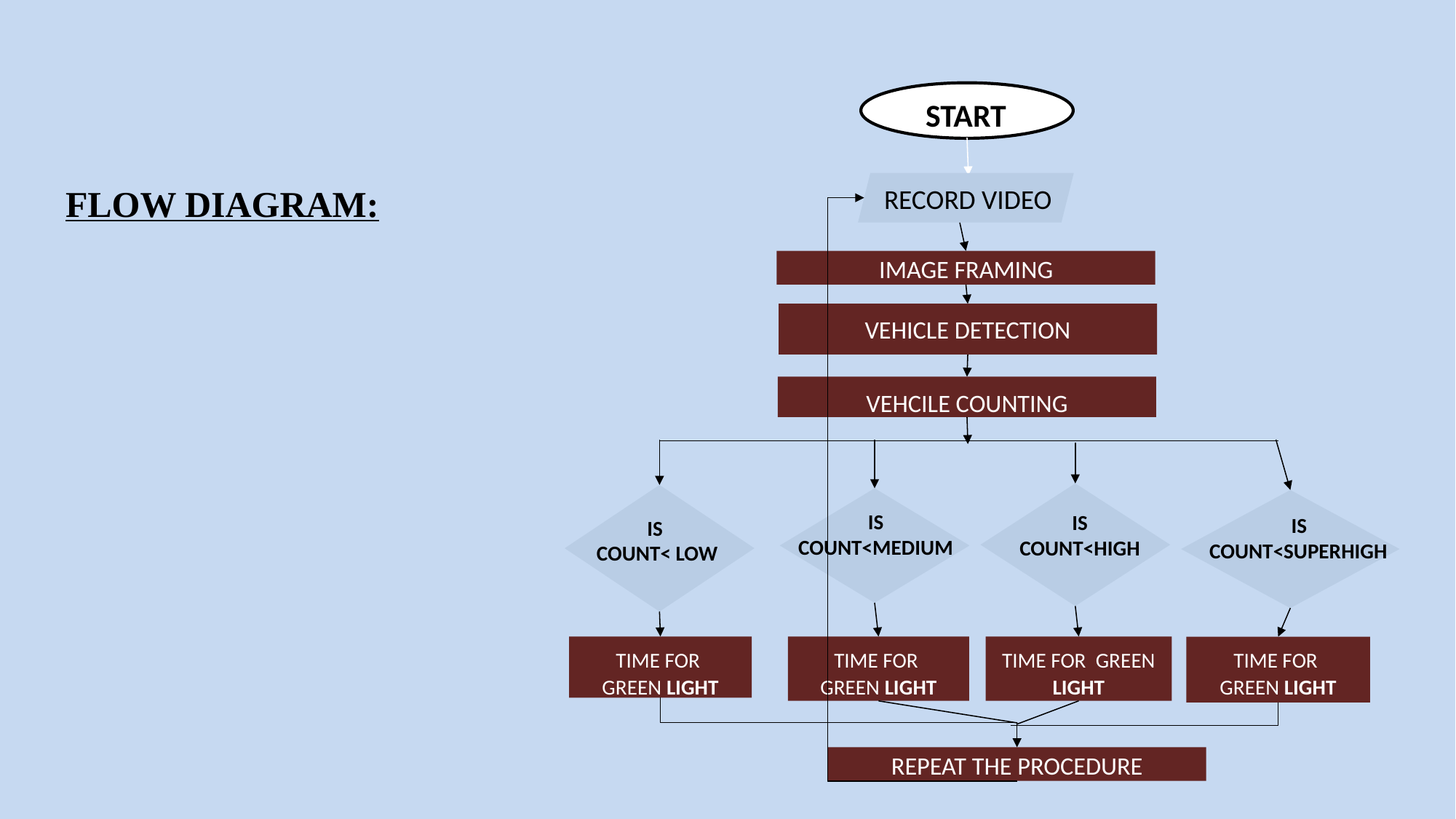

START
RECORD VIDEO

IMAGE FRAMING
VEHICLE DETECTION
VEHCILE COUNTING
FLOW DIAGRAM:

TIME FOR  GREEN LIGHT
IS
COUNT<MEDIUM
IS
COUNT<HIGH
IS
COUNT<SUPERHIGH
IS
 COUNT< LOW
TIME FOR  GREEN LIGHT
TIME FOR  GREEN LIGHT
TIME FOR  GREEN LIGHT
REPEAT THE PROCEDURE